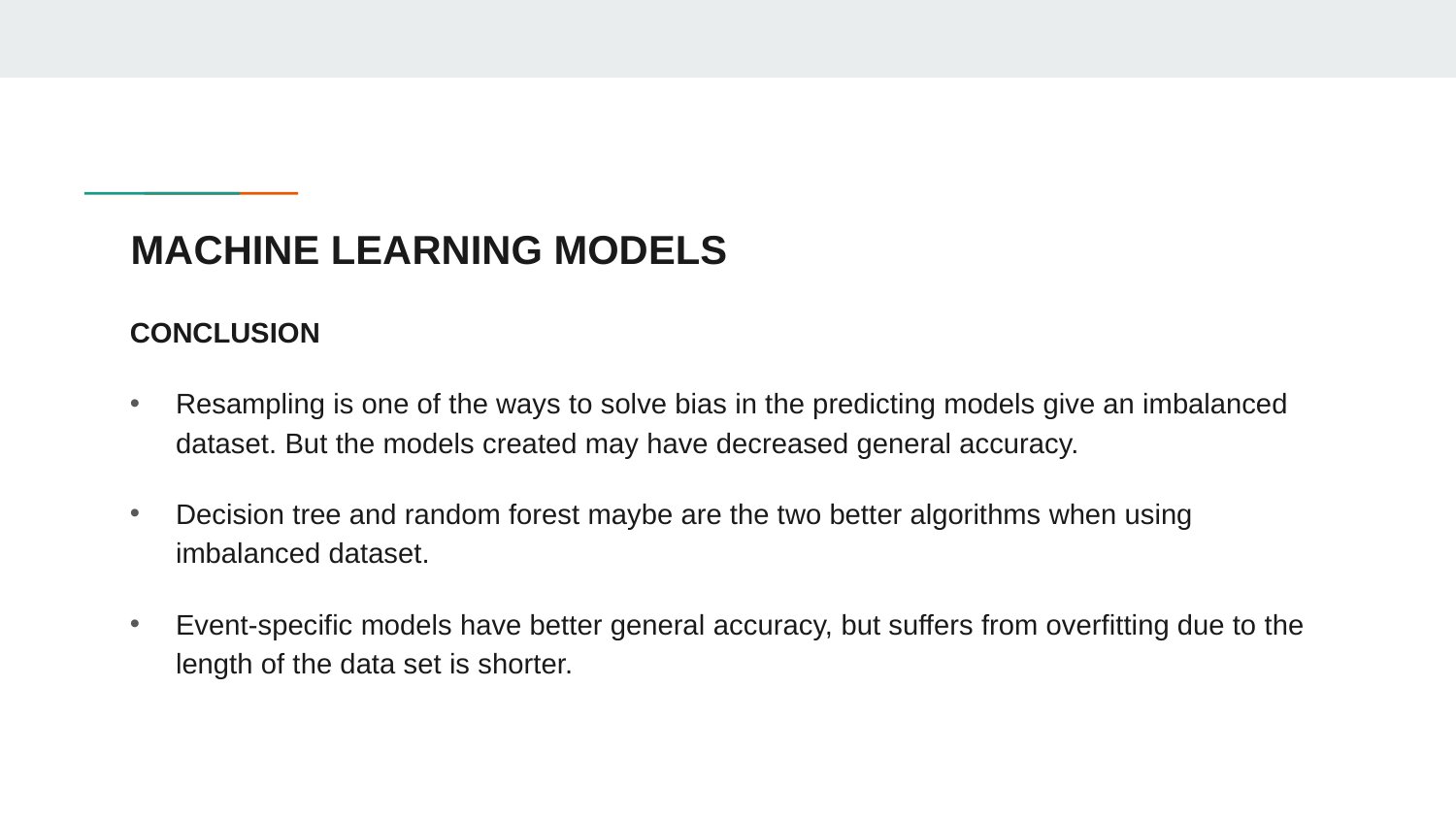

# MACHINE LEARNING MODELS
CONCLUSION
Resampling is one of the ways to solve bias in the predicting models give an imbalanced dataset. But the models created may have decreased general accuracy.
Decision tree and random forest maybe are the two better algorithms when using imbalanced dataset.
Event-specific models have better general accuracy, but suffers from overfitting due to the length of the data set is shorter.